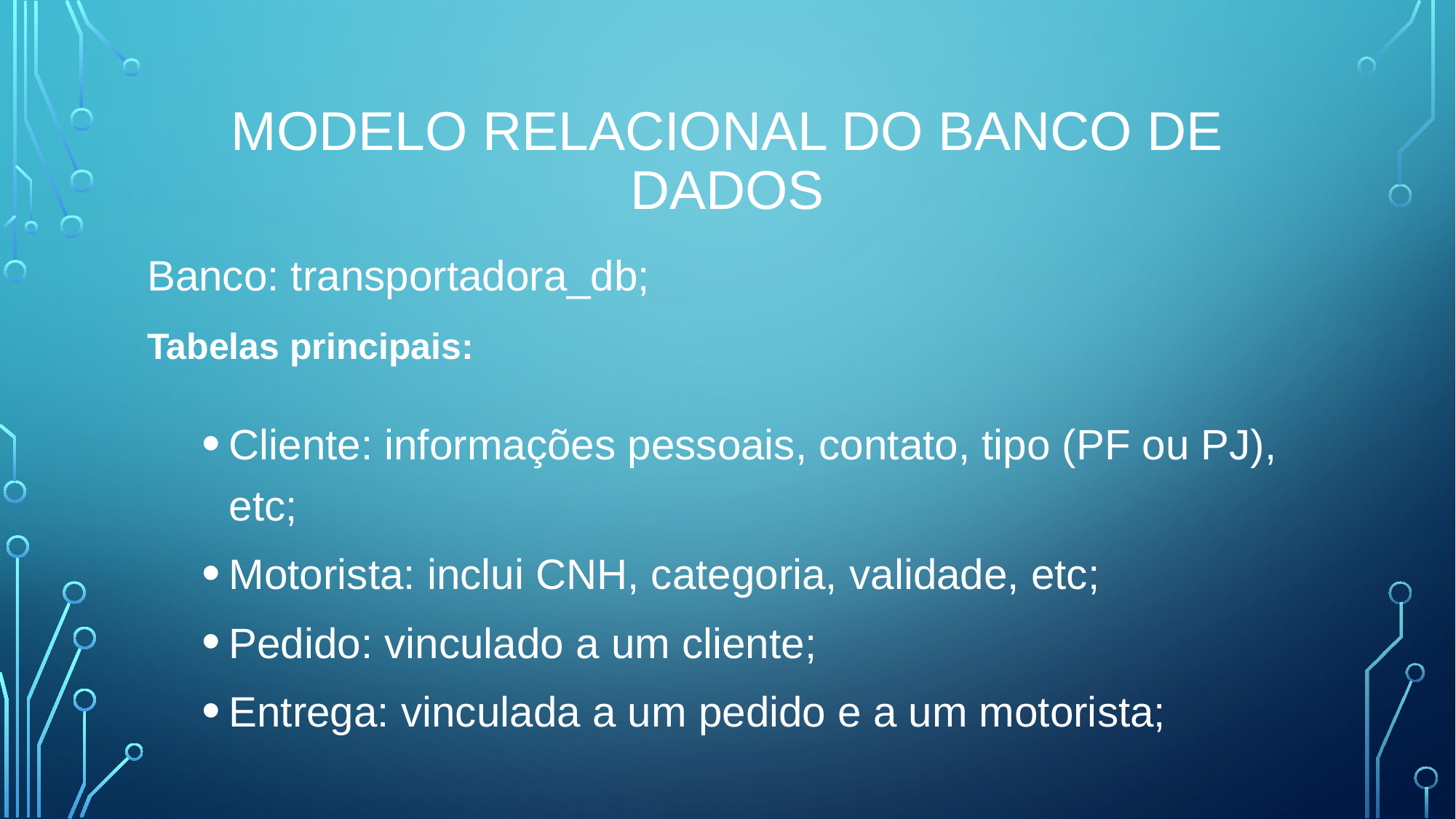

# Modelo Relacional do Banco de Dados
Banco: transportadora_db;
Tabelas principais:

Cliente: informações pessoais, contato, tipo (PF ou PJ), etc;
Motorista: inclui CNH, categoria, validade, etc;
Pedido: vinculado a um cliente;
Entrega: vinculada a um pedido e a um motorista;